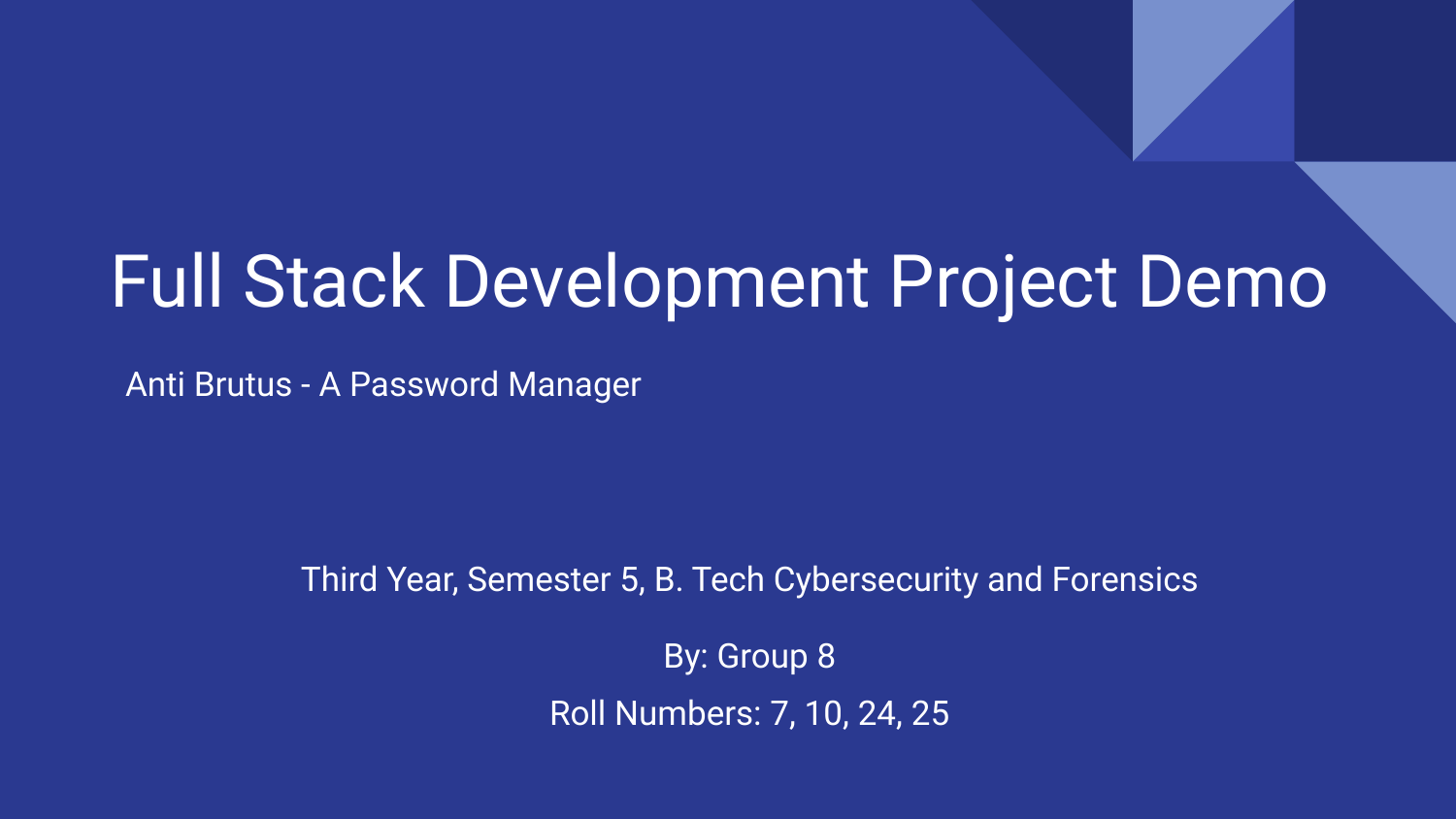

# Full Stack Development Project Demo
Anti Brutus - A Password Manager
Third Year, Semester 5, B. Tech Cybersecurity and Forensics
By: Group 8
Roll Numbers: 7, 10, 24, 25